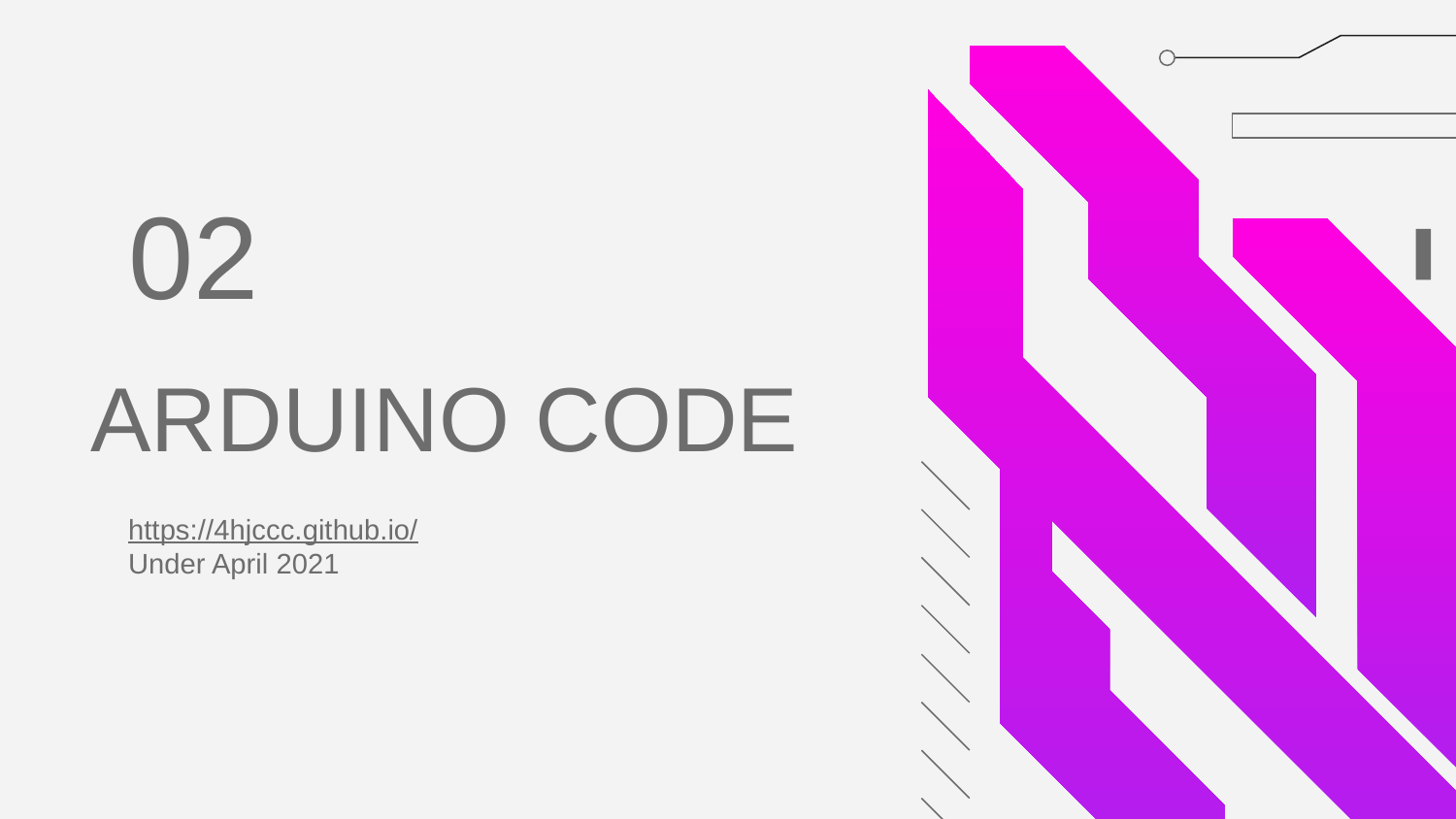

02
# ARDUINO CODE
https://4hjccc.github.io/
Under April 2021